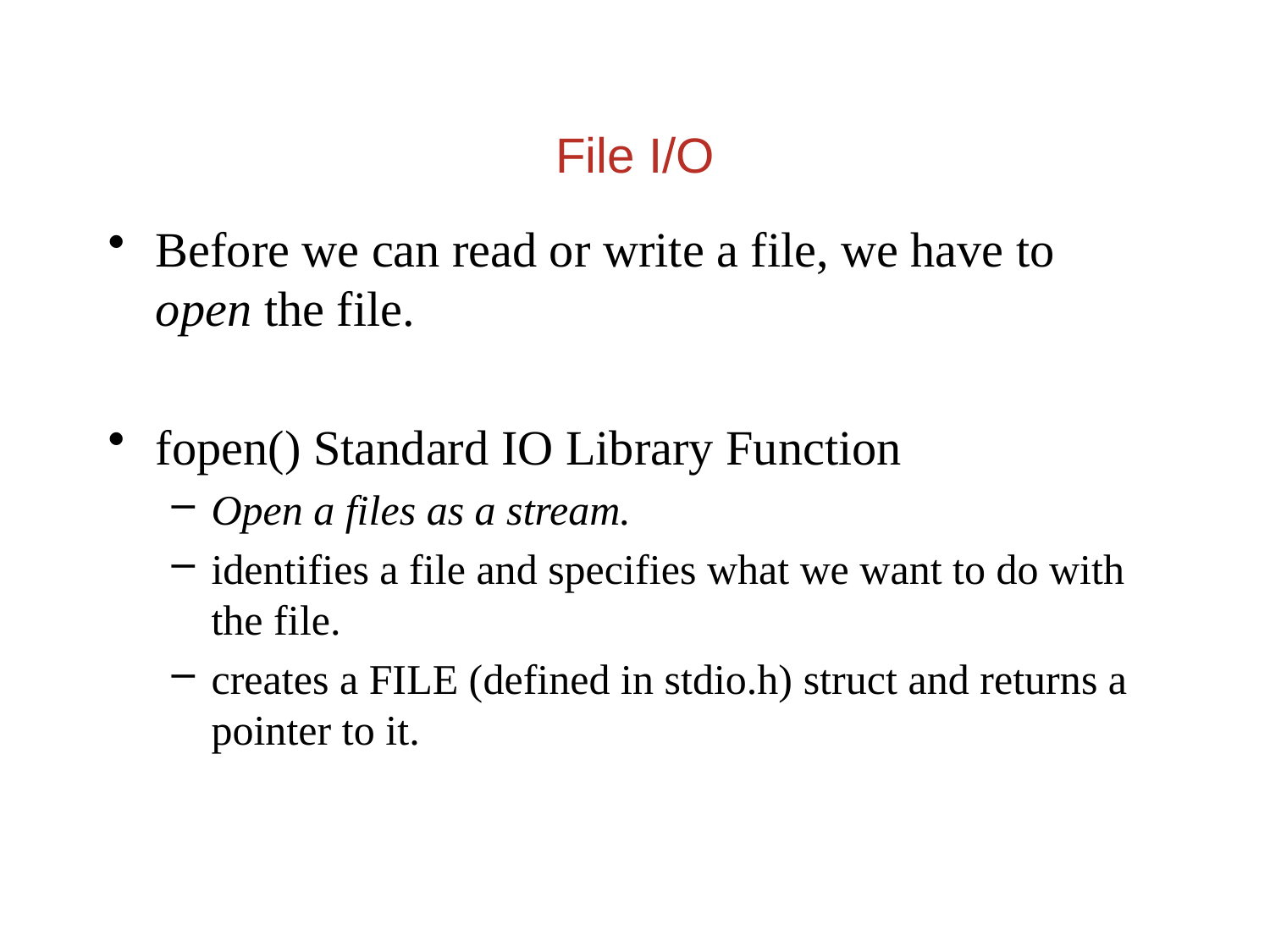

File I/O
Before we can read or write a file, we have to open the file.

fopen() Standard IO Library Function
Open a files as a stream.
identifies a file and specifies what we want to do with the file.
creates a FILE (defined in stdio.h) struct and returns a pointer to it.